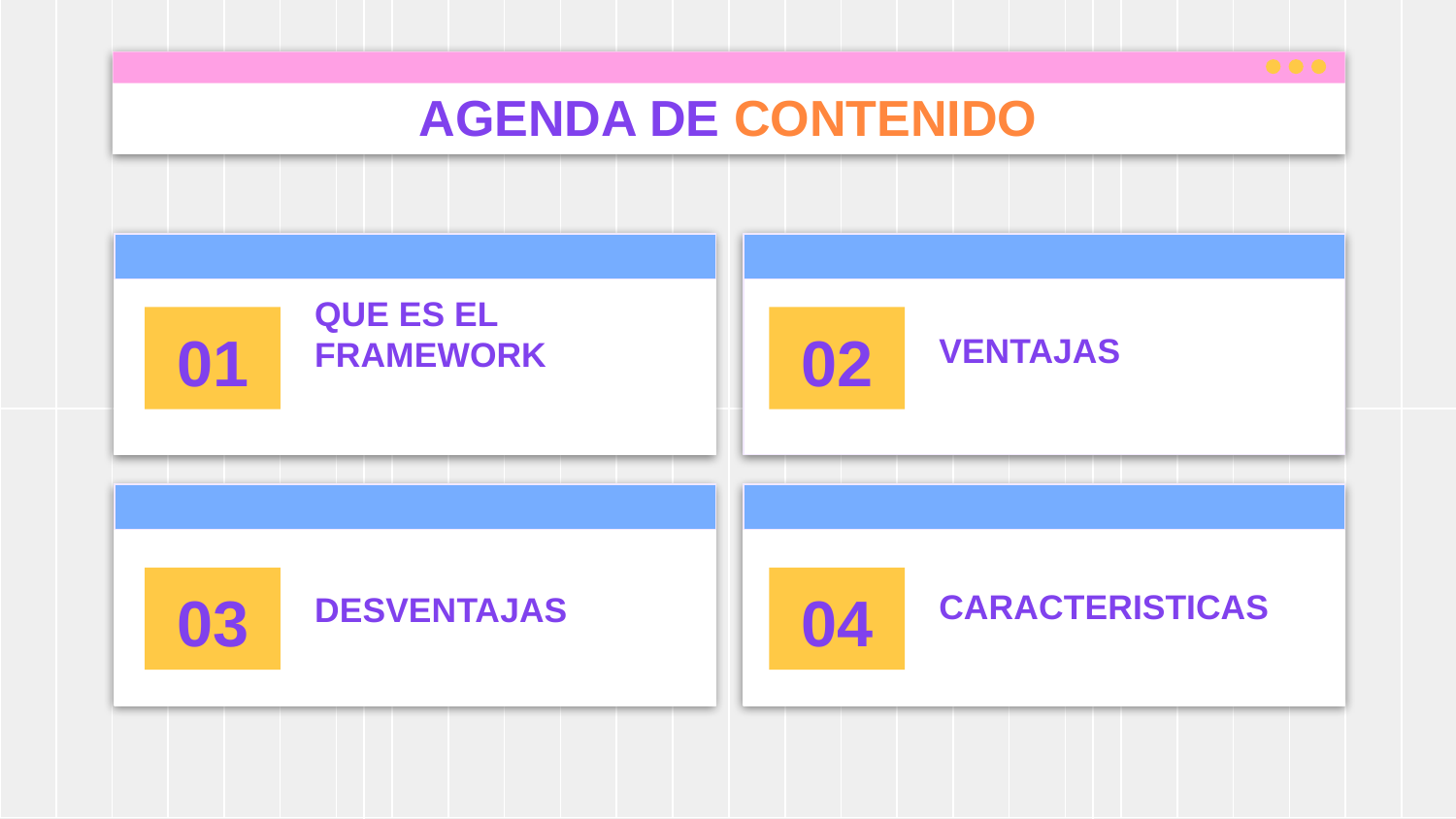

AGENDA DE CONTENIDO
# 01
02
VENTAJAS
QUE ES EL FRAMEWORK
03
04
CARACTERISTICAS
DESVENTAJAS